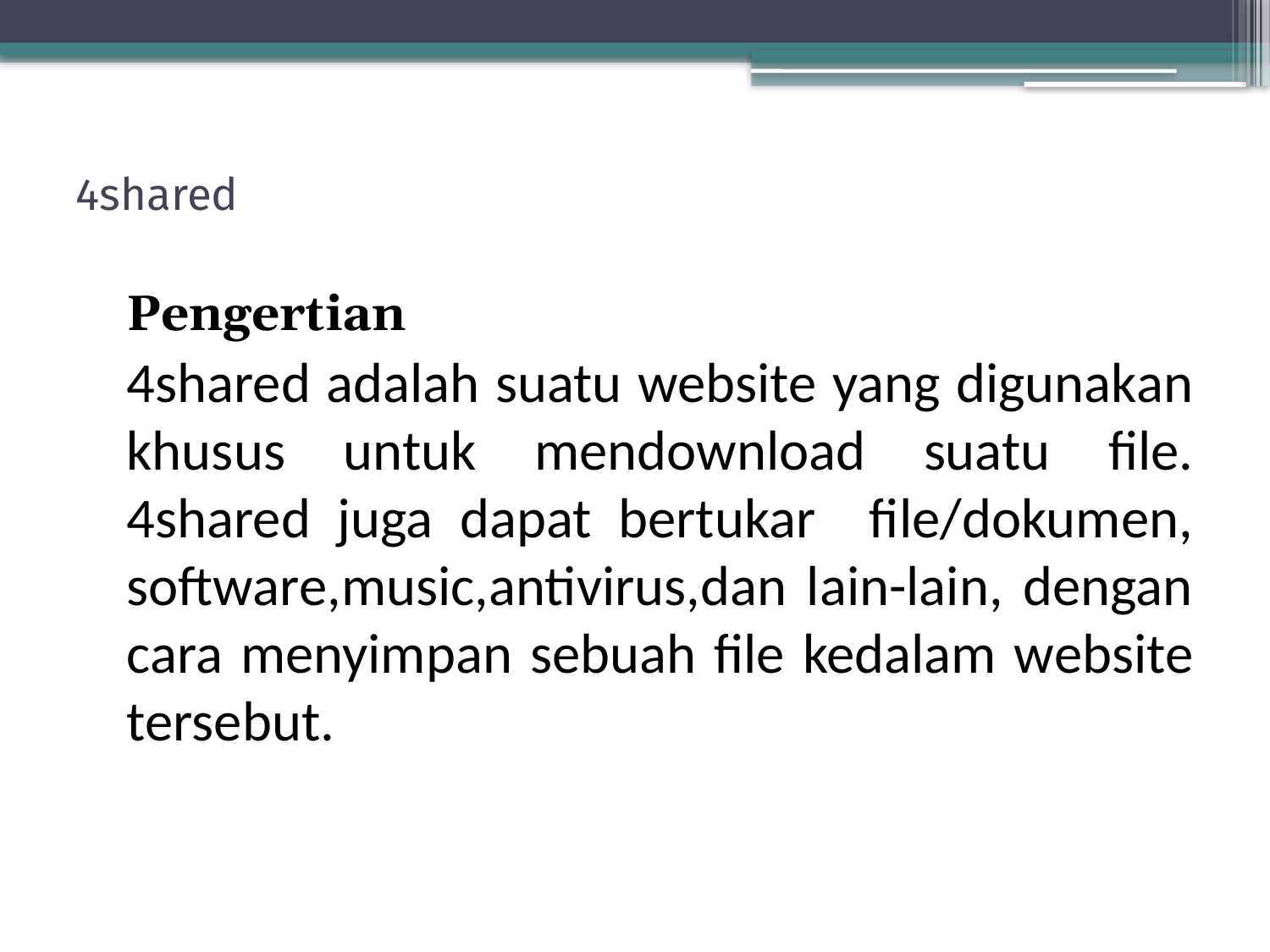

# 4shared
	Pengertian
	4shared adalah suatu website yang digunakan khusus untuk mendownload suatu file. 4shared juga dapat bertukar  file/dokumen, software,music,antivirus,dan lain-lain, dengan cara menyimpan sebuah file kedalam website tersebut.